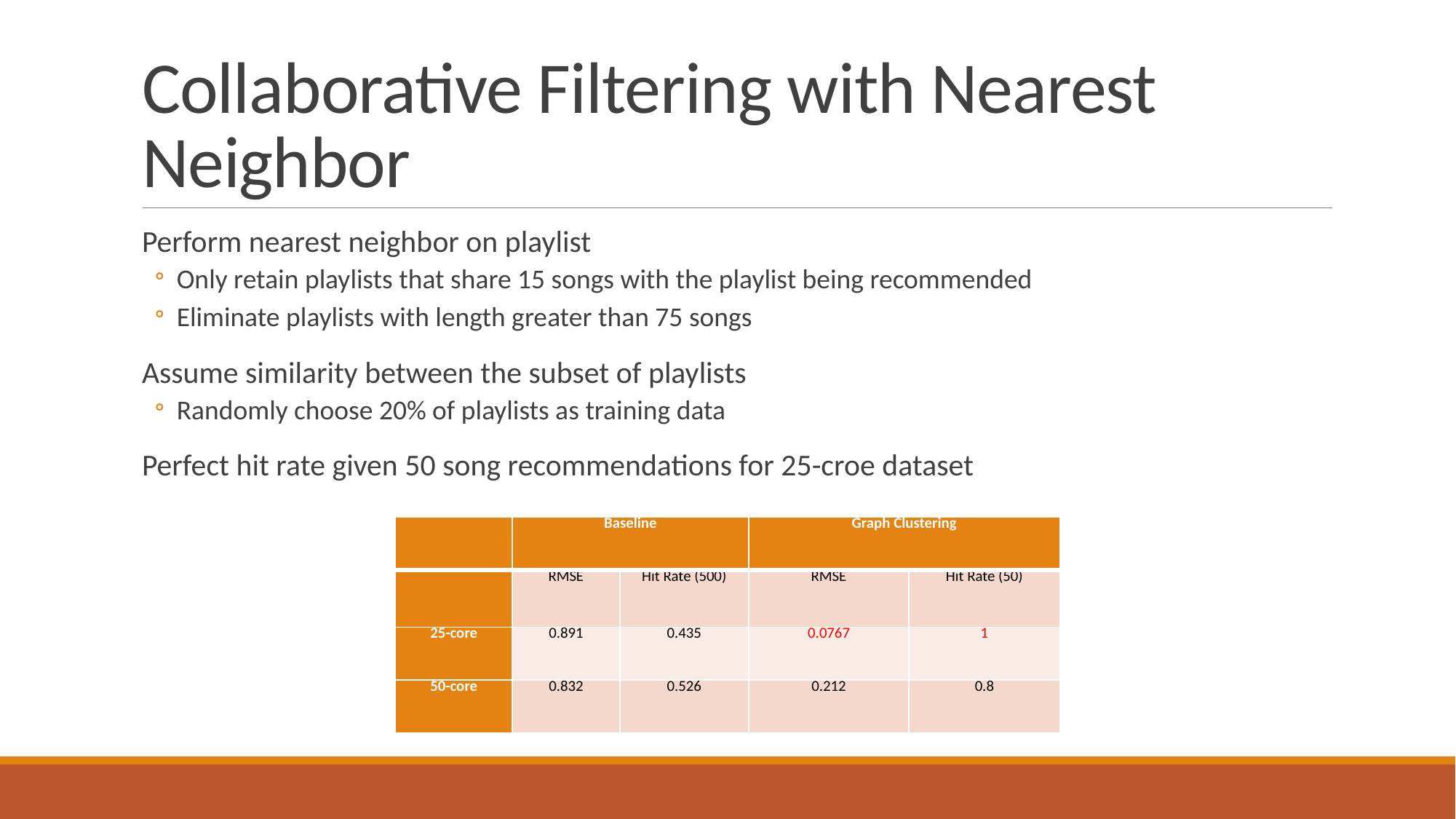

# Collaborative Filtering with Nearest Neighbor
Perform nearest neighbor on playlist
Only retain playlists that share 15 songs with the playlist being recommended
Eliminate playlists with length greater than 75 songs
Assume similarity between the subset of playlists
Randomly choose 20% of playlists as training data
Perfect hit rate given 50 song recommendations for 25-croe dataset

|  | Baseline |  | Graph Clustering |  |
| --- | --- | --- | --- | --- |
|  | RMSE | Hit Rate (500) | RMSE | Hit Rate (50) |
| 25-core | 0.891 | 0.435 | 0.0767 | 1 |
| 50-core | 0.832 | 0.526 | 0.212 | 0.8 |